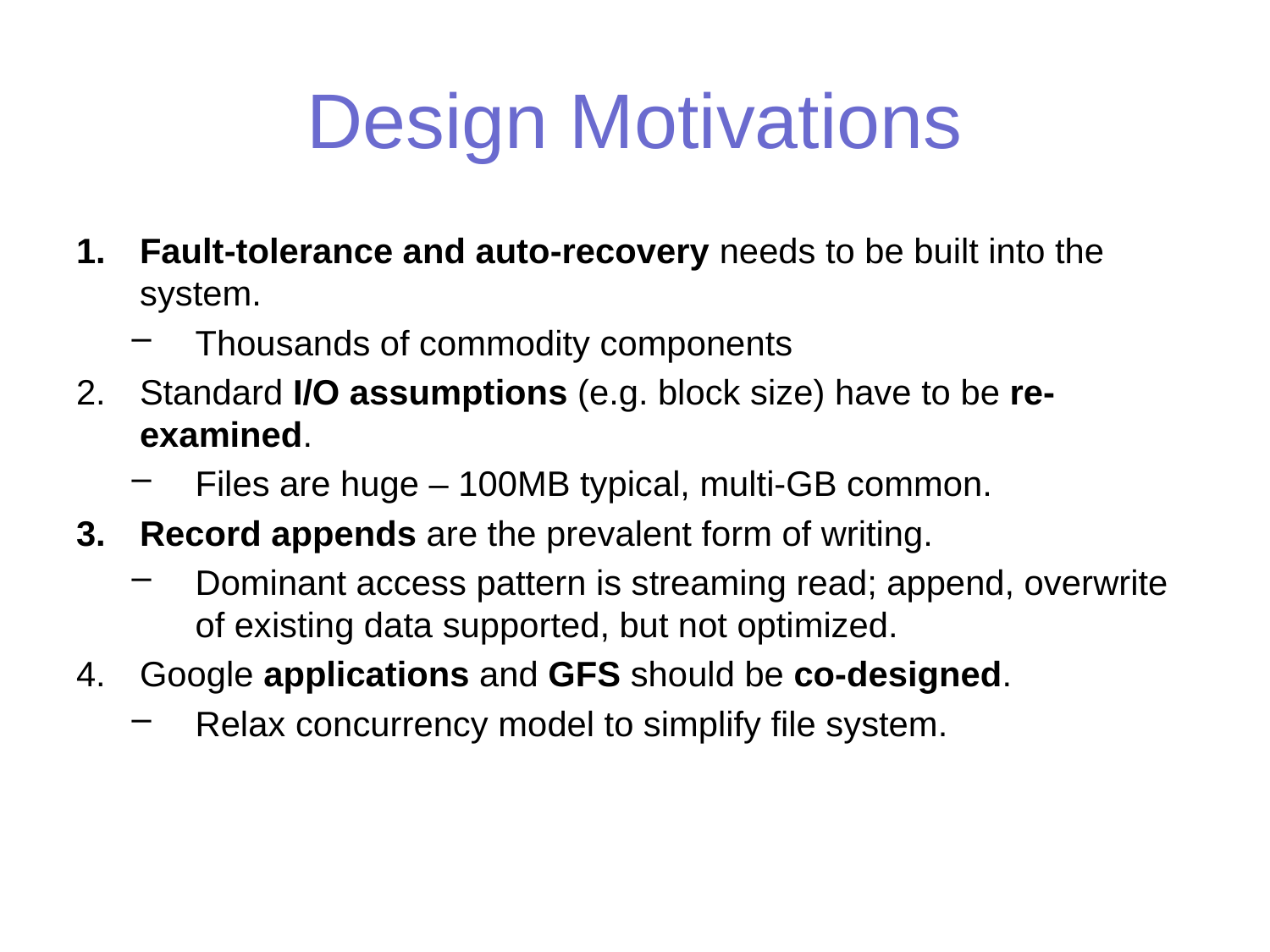

# Design Motivations
Fault-tolerance and auto-recovery needs to be built into the system.
Thousands of commodity components
Standard I/O assumptions (e.g. block size) have to be re-examined.
Files are huge – 100MB typical, multi-GB common.
Record appends are the prevalent form of writing.
Dominant access pattern is streaming read; append, overwrite of existing data supported, but not optimized.
Google applications and GFS should be co-designed.
Relax concurrency model to simplify file system.